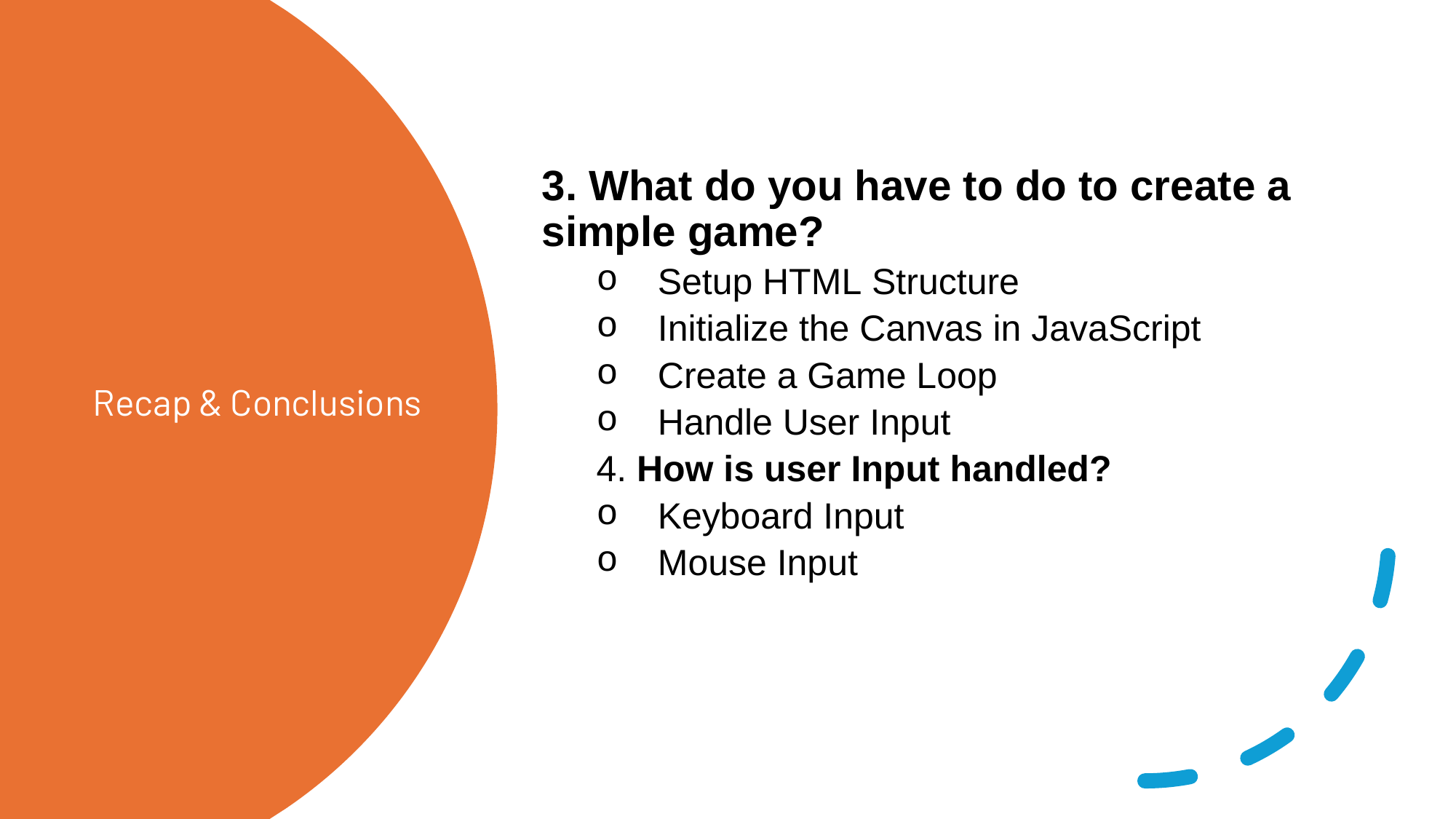

3. What do you have to do to create a simple game?
Setup HTML Structure
Initialize the Canvas in JavaScript
Create a Game Loop
Handle User Input
4. How is user Input handled?
Keyboard Input
Mouse Input

# Recap & Conclusions